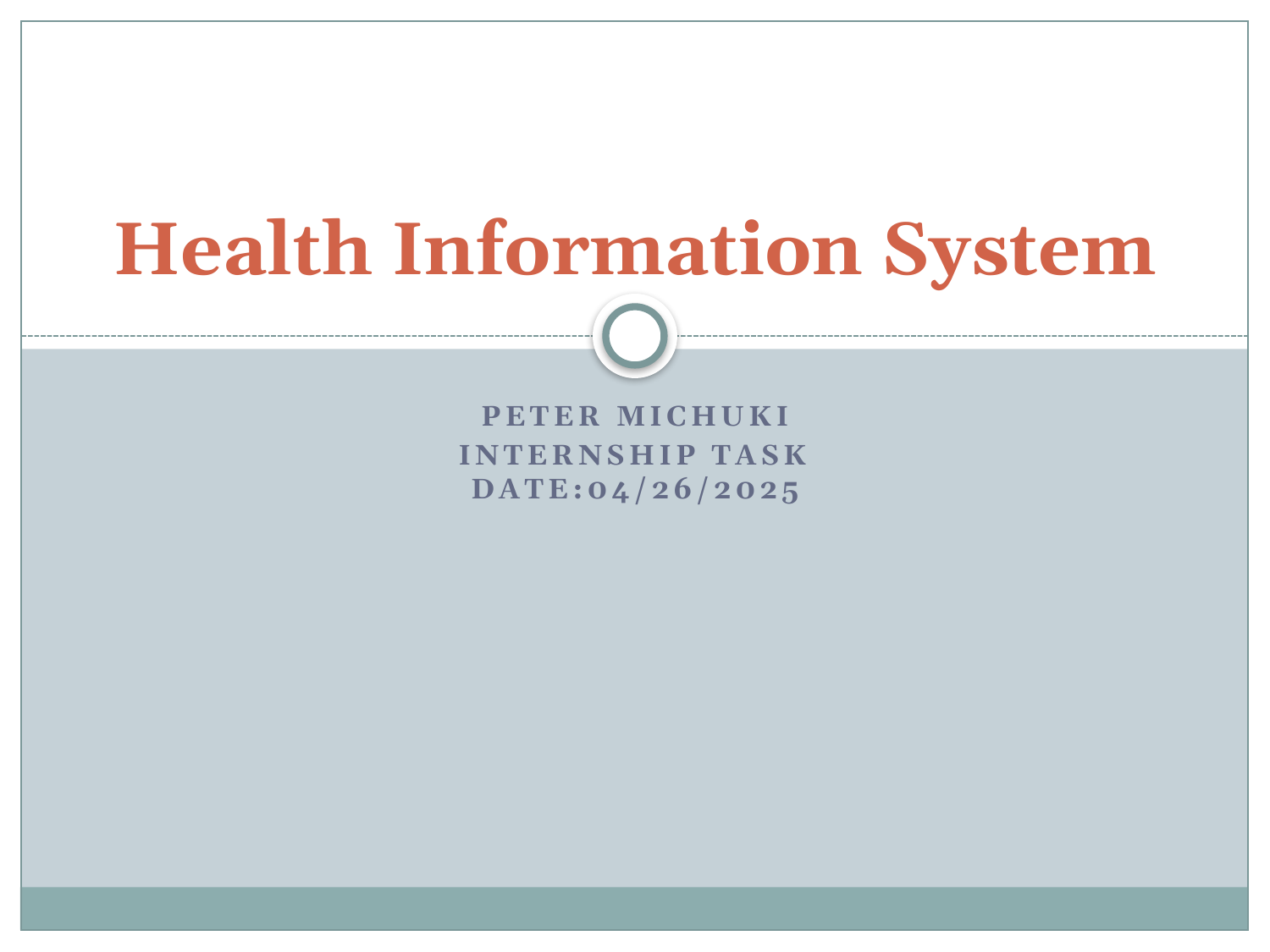

# Health Information System
Peter Michuki
Internship Task
Date:04/26/2025